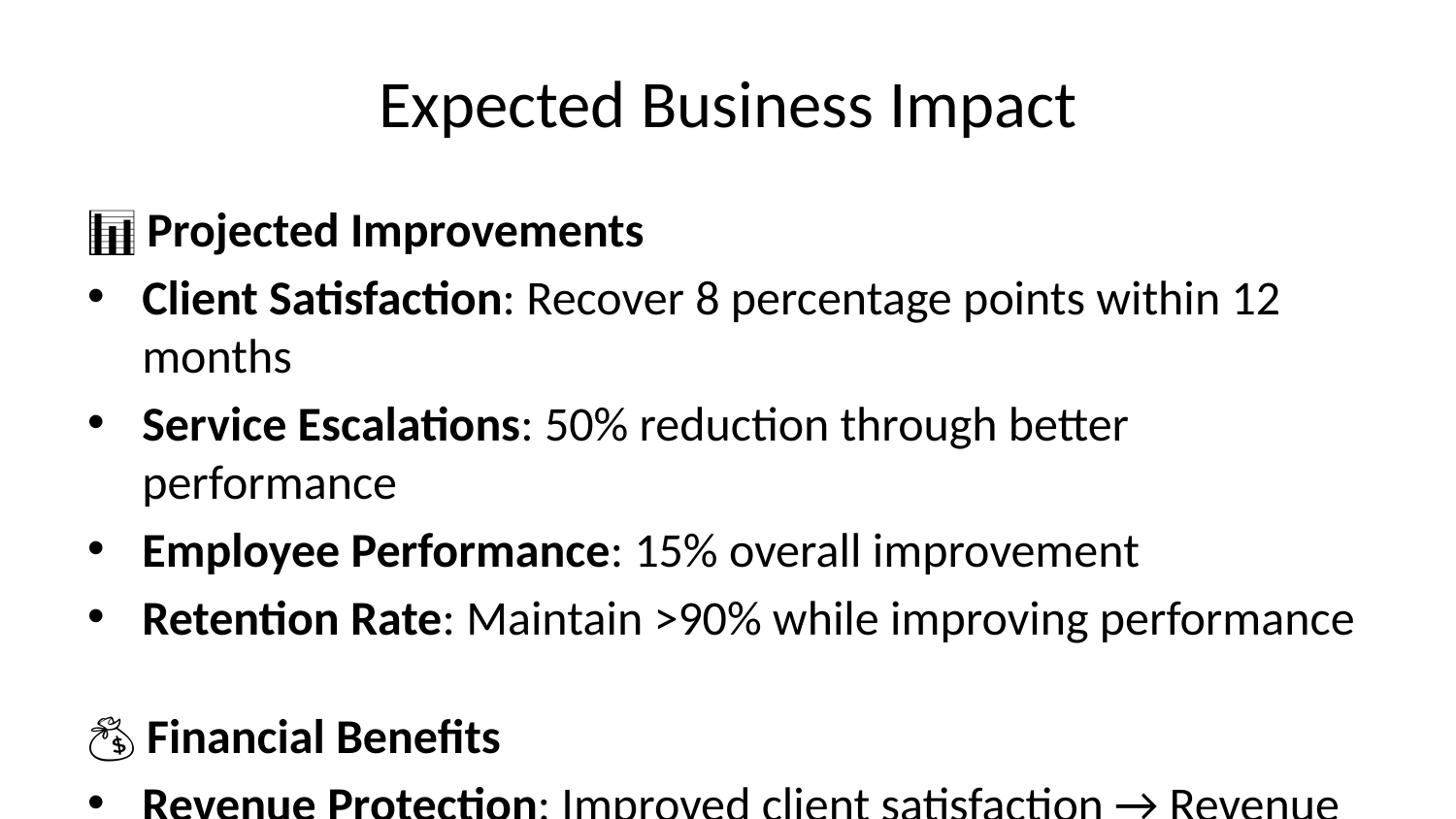

# Expected Business Impact
📊 Projected Improvements
Client Satisfaction: Recover 8 percentage points within 12 months
Service Escalations: 50% reduction through better performance
Employee Performance: 15% overall improvement
Retention Rate: Maintain >90% while improving performance
💰 Financial Benefits
Revenue Protection: Improved client satisfaction → Revenue retention
Cost Reduction: Fewer escalations → Lower operational costs
Hiring Efficiency: Better predictions → Reduced turnover costs
Competitive Advantage: Enhanced performance → Market positioning